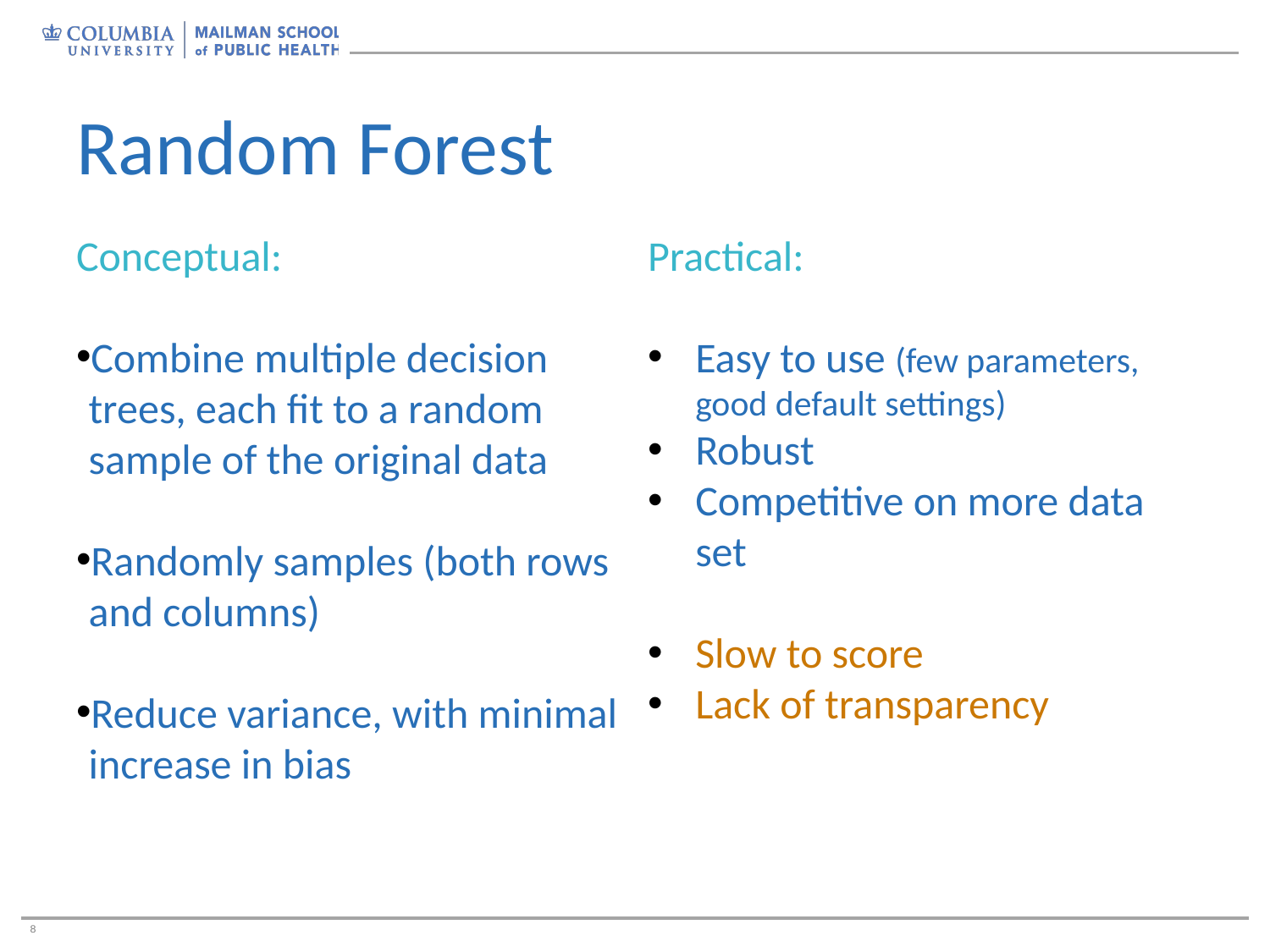

# Random Forest
Practical:

Easy to use (few parameters, good default settings)
Robust
Competitive on more data set

Slow to score
Lack of transparency

Conceptual:

Combine multiple decision trees, each fit to a random sample of the original data

Randomly samples (both rows and columns)

Reduce variance, with minimal increase in bias